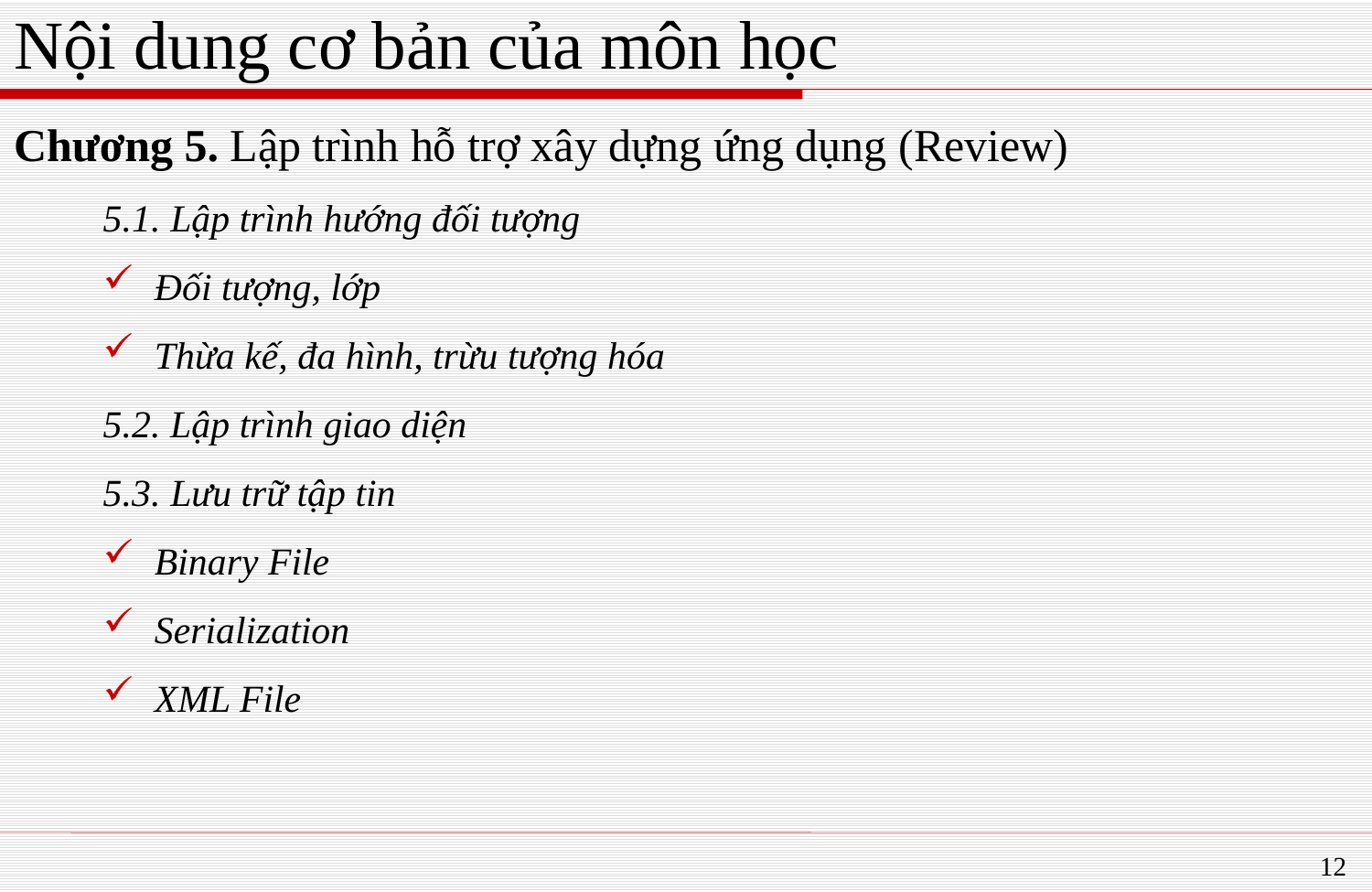

# Nội dung cơ bản của môn học
Chương 5. Lập trình hỗ trợ xây dựng ứng dụng (Review)
5.1. Lập trình hướng đối tượng
Đối tượng, lớp
Thừa kế, đa hình, trừu tượng hóa
5.2. Lập trình giao diện
5.3. Lưu trữ tập tin
Binary File
Serialization
XML File

12